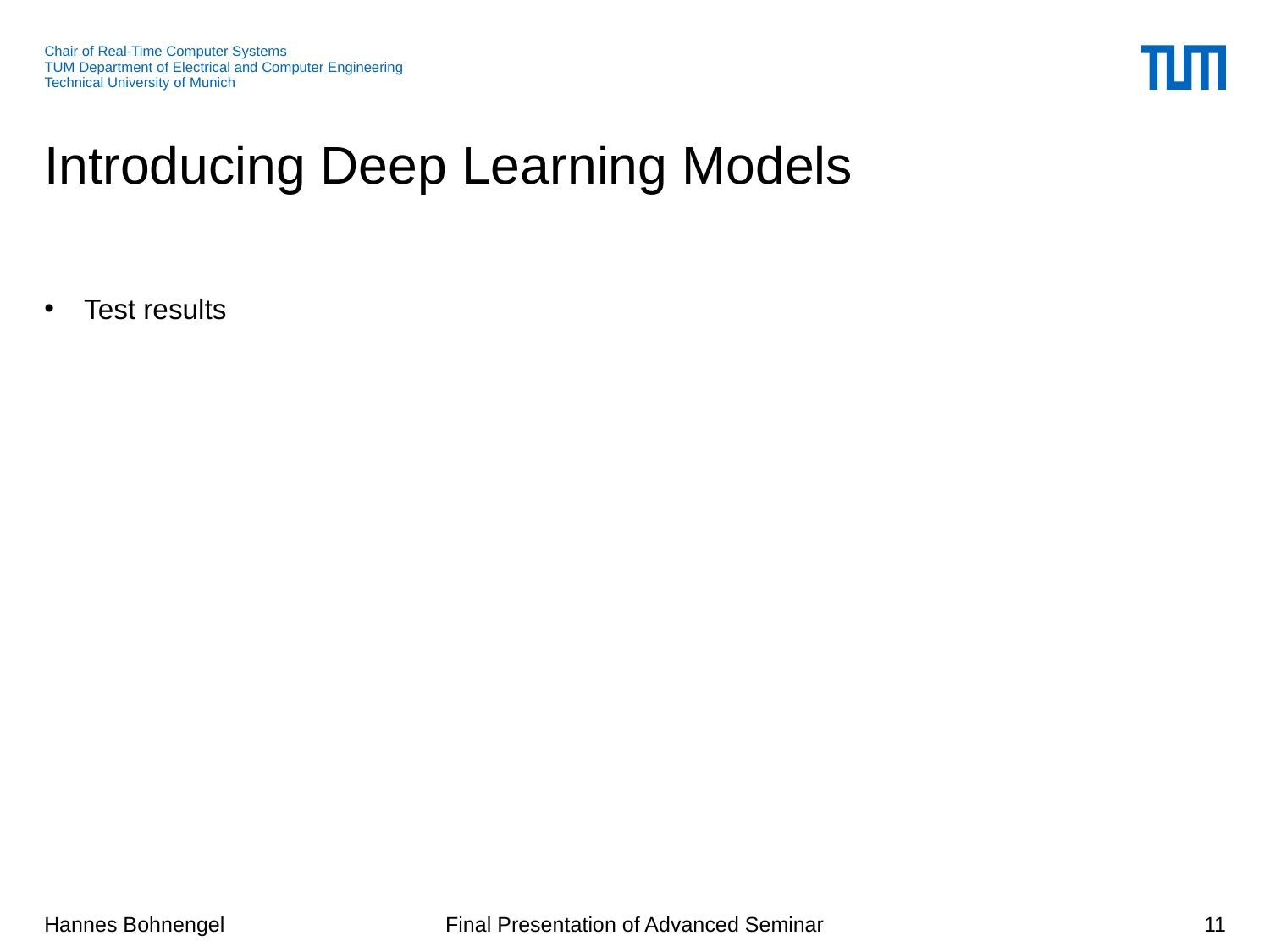

# Introducing Deep Learning Models
Test results
11